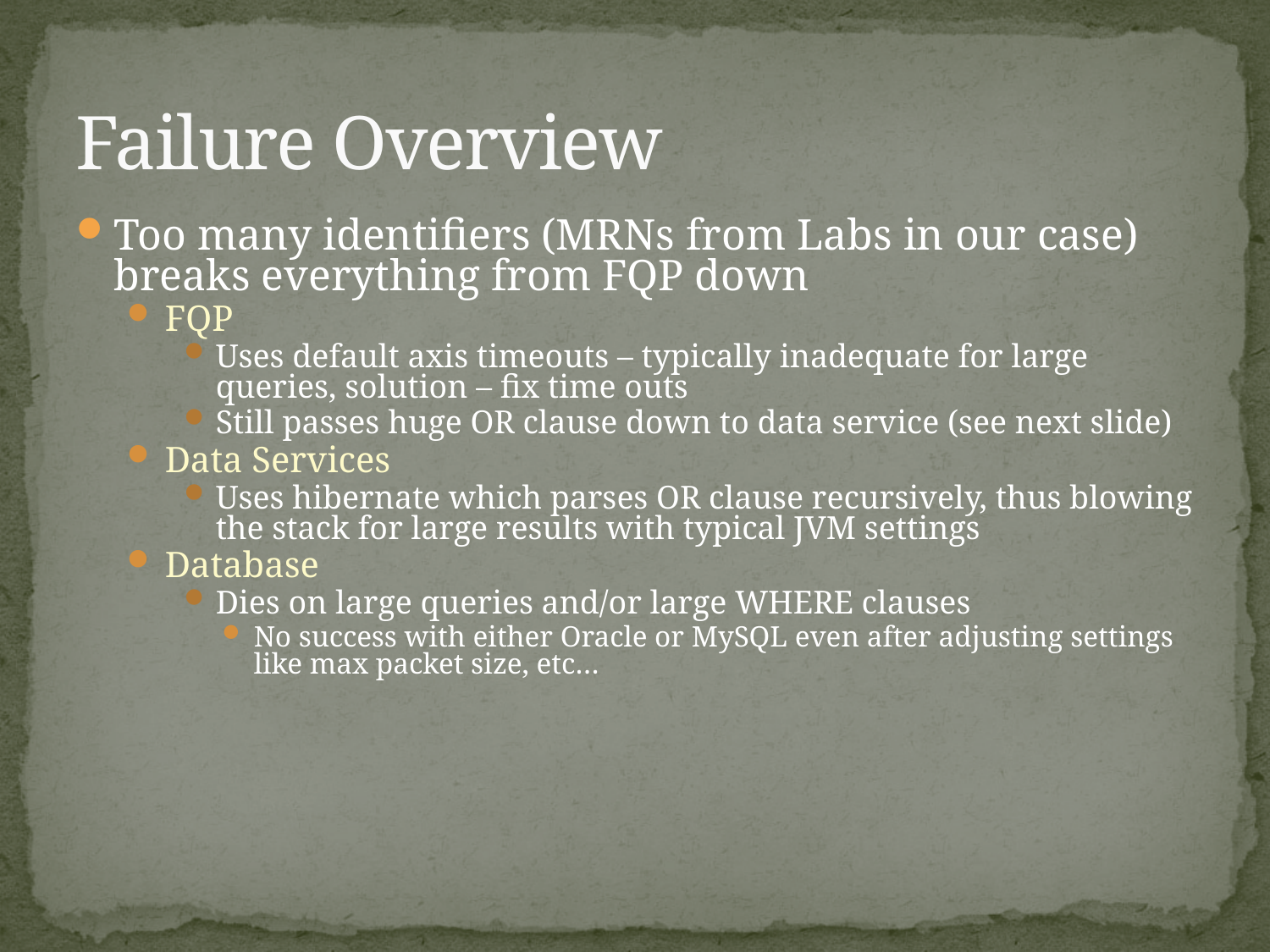

# Failure Overview
Too many identifiers (MRNs from Labs in our case) breaks everything from FQP down
FQP
Uses default axis timeouts – typically inadequate for large queries, solution – fix time outs
Still passes huge OR clause down to data service (see next slide)
Data Services
Uses hibernate which parses OR clause recursively, thus blowing the stack for large results with typical JVM settings
Database
Dies on large queries and/or large WHERE clauses
No success with either Oracle or MySQL even after adjusting settings like max packet size, etc…